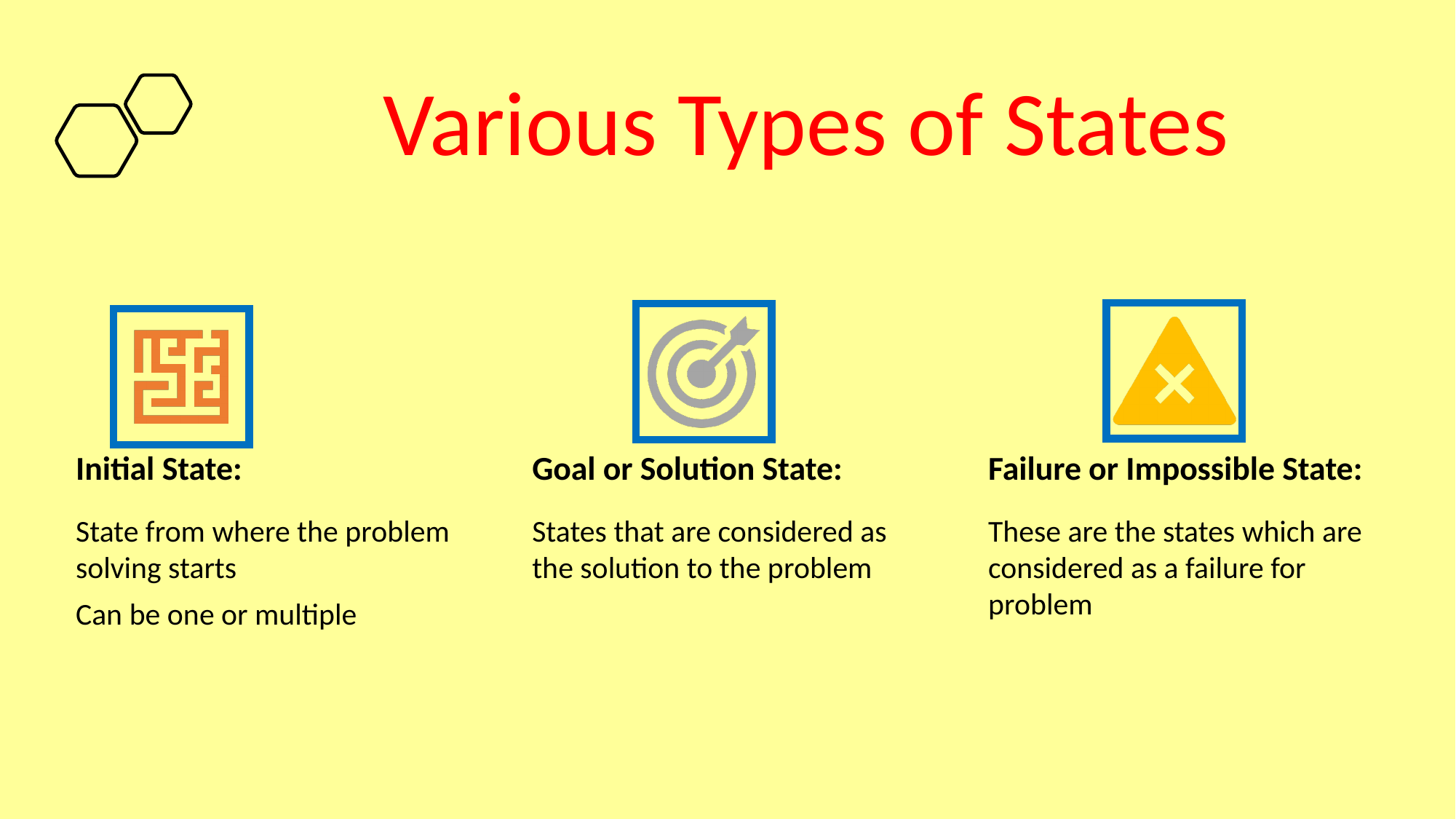

# Various Types of States

Initial State:
State from where the problem solving starts
Can be one or multiple
Goal or Solution State:
States that are considered as the solution to the problem
Failure or Impossible State:
These are the states which are considered as a failure for problem